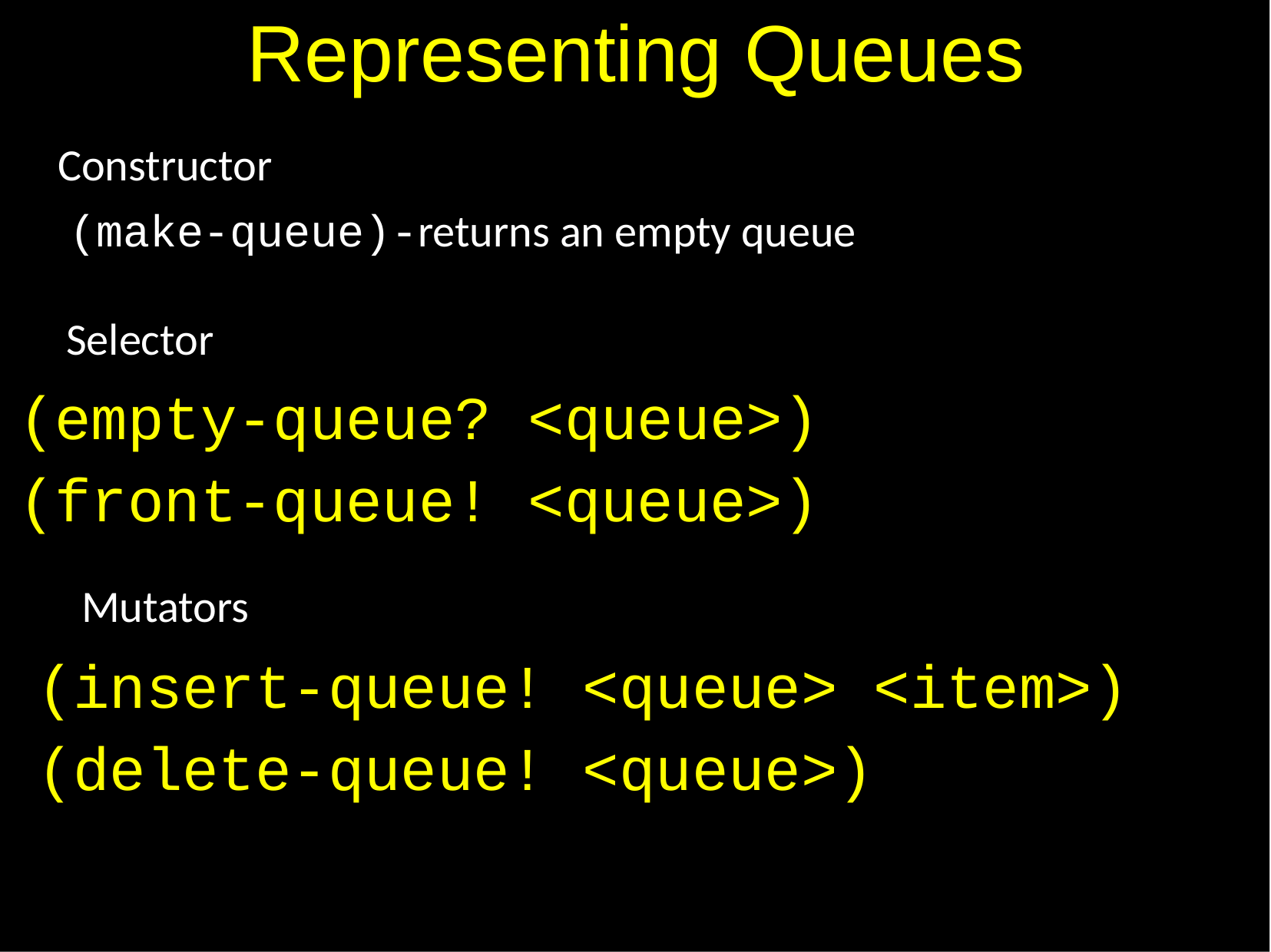

# Representing Queues
Constructor
(make-queue)-returns an empty queue
Selector
(empty-queue? <queue>)
(front-queue! <queue>)
Mutators
(insert-queue! <queue> <item>)
(delete-queue! <queue>)